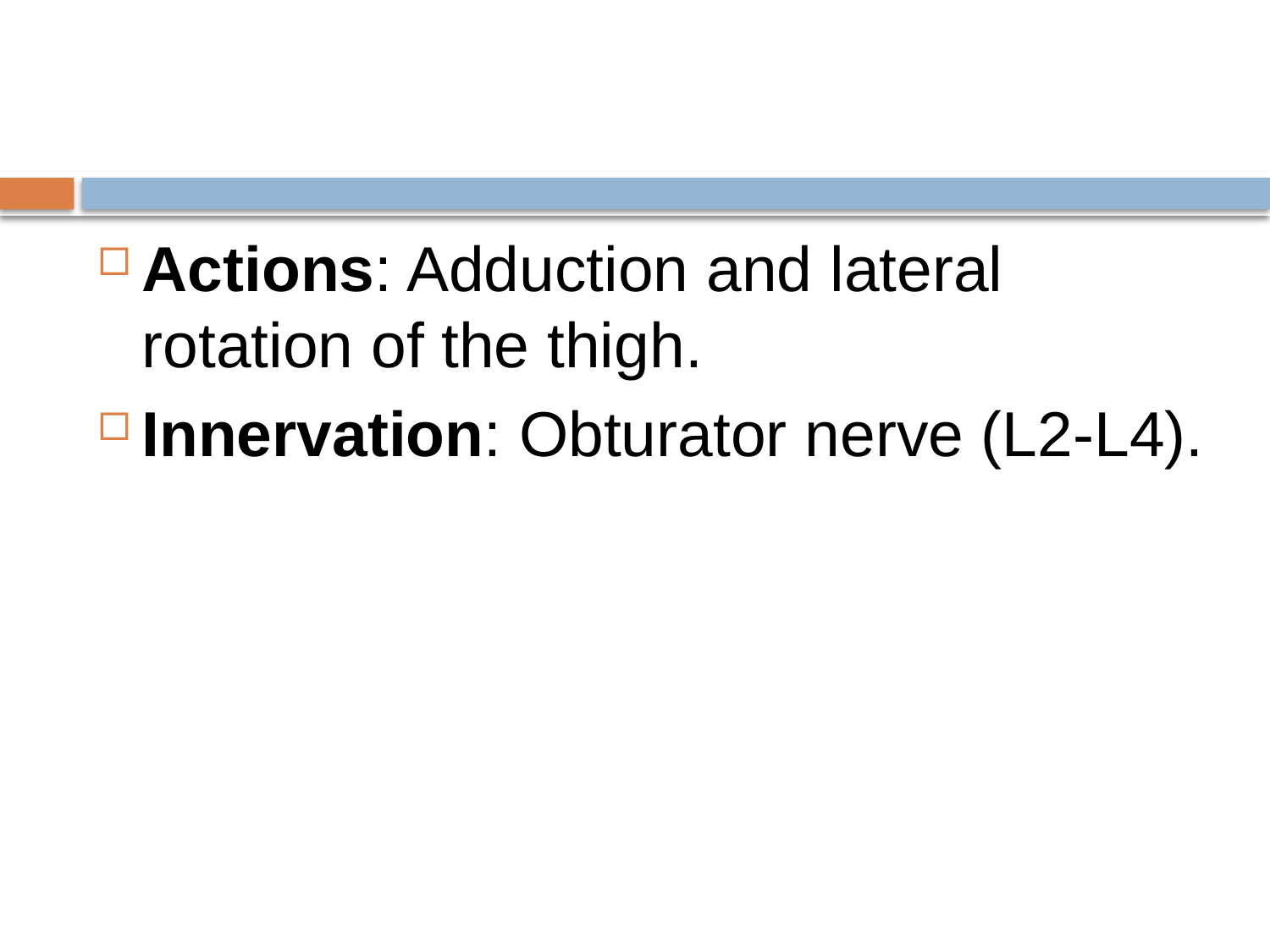

#
Actions: Adduction and lateral rotation of the thigh.
Innervation: Obturator nerve (L2-L4).